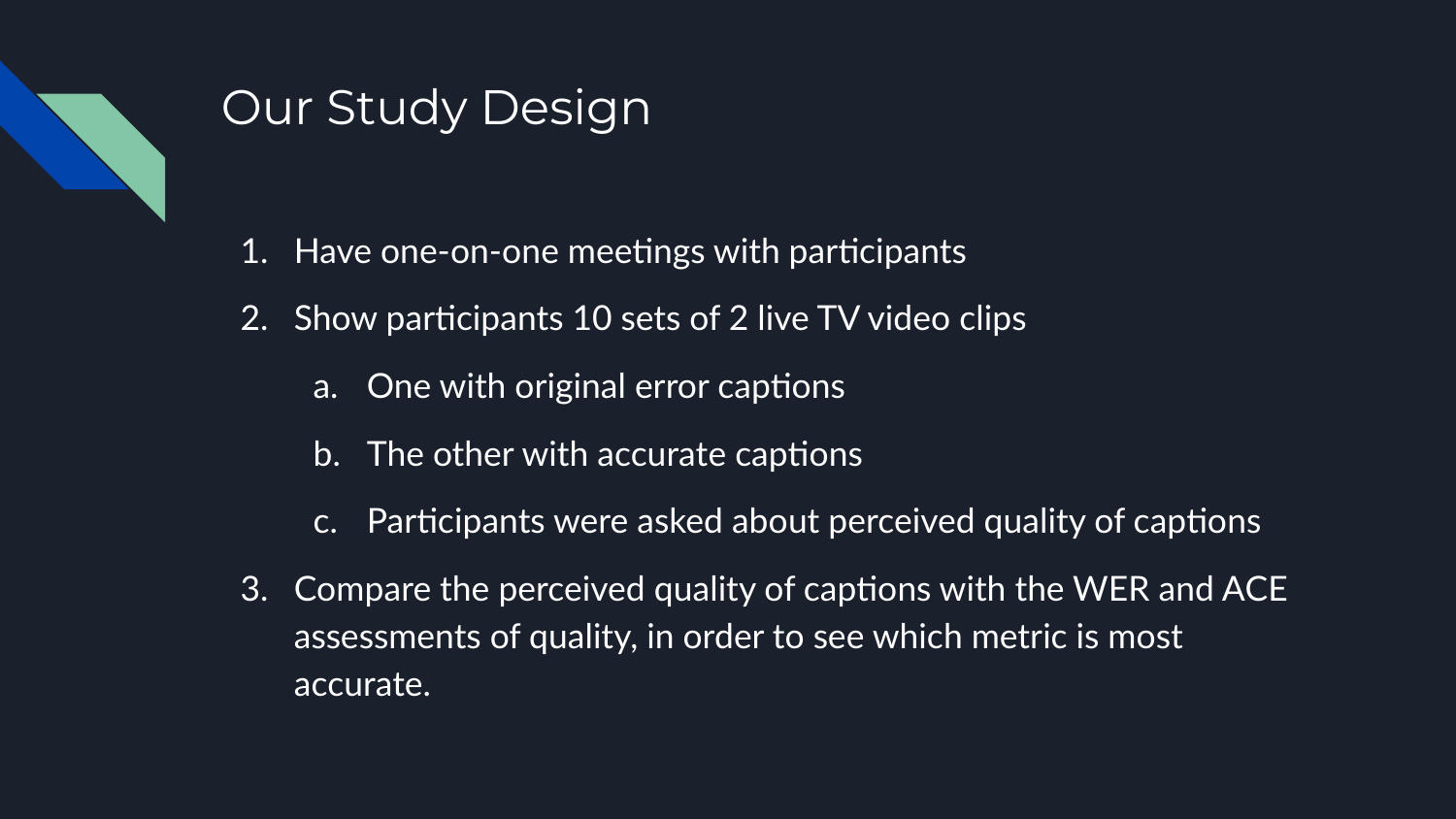

# Our Study Design
Have one-on-one meetings with participants
Show participants 10 sets of 2 live TV video clips
One with original error captions
The other with accurate captions
Participants were asked about perceived quality of captions
Compare the perceived quality of captions with the WER and ACE assessments of quality, in order to see which metric is most accurate.